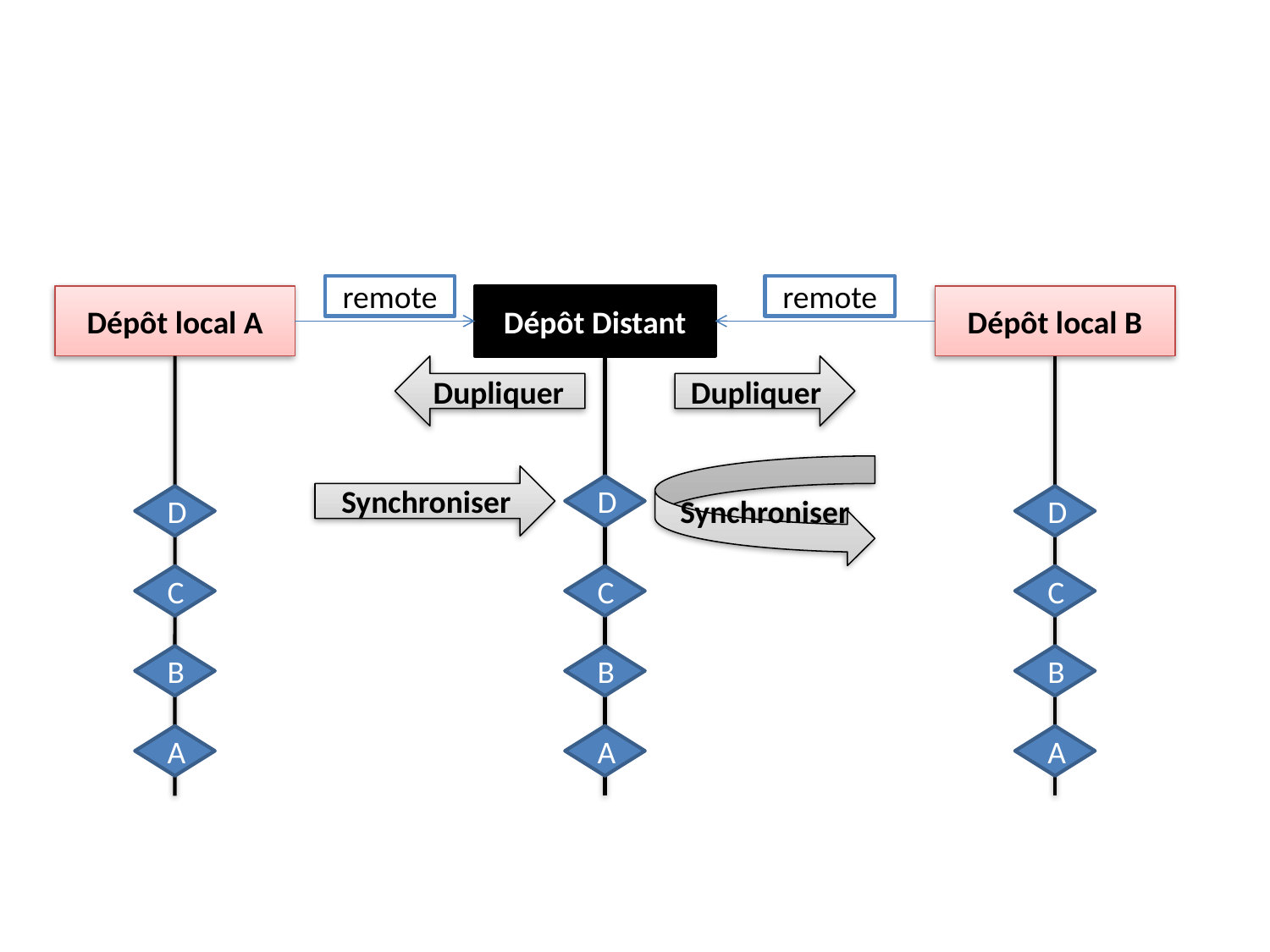

remote
remote
Dépôt local A
Dépôt Distant
Dépôt local B
Dupliquer
Dupliquer
Synchroniser
Synchroniser
D
D
D
C
C
C
B
B
B
A
A
A